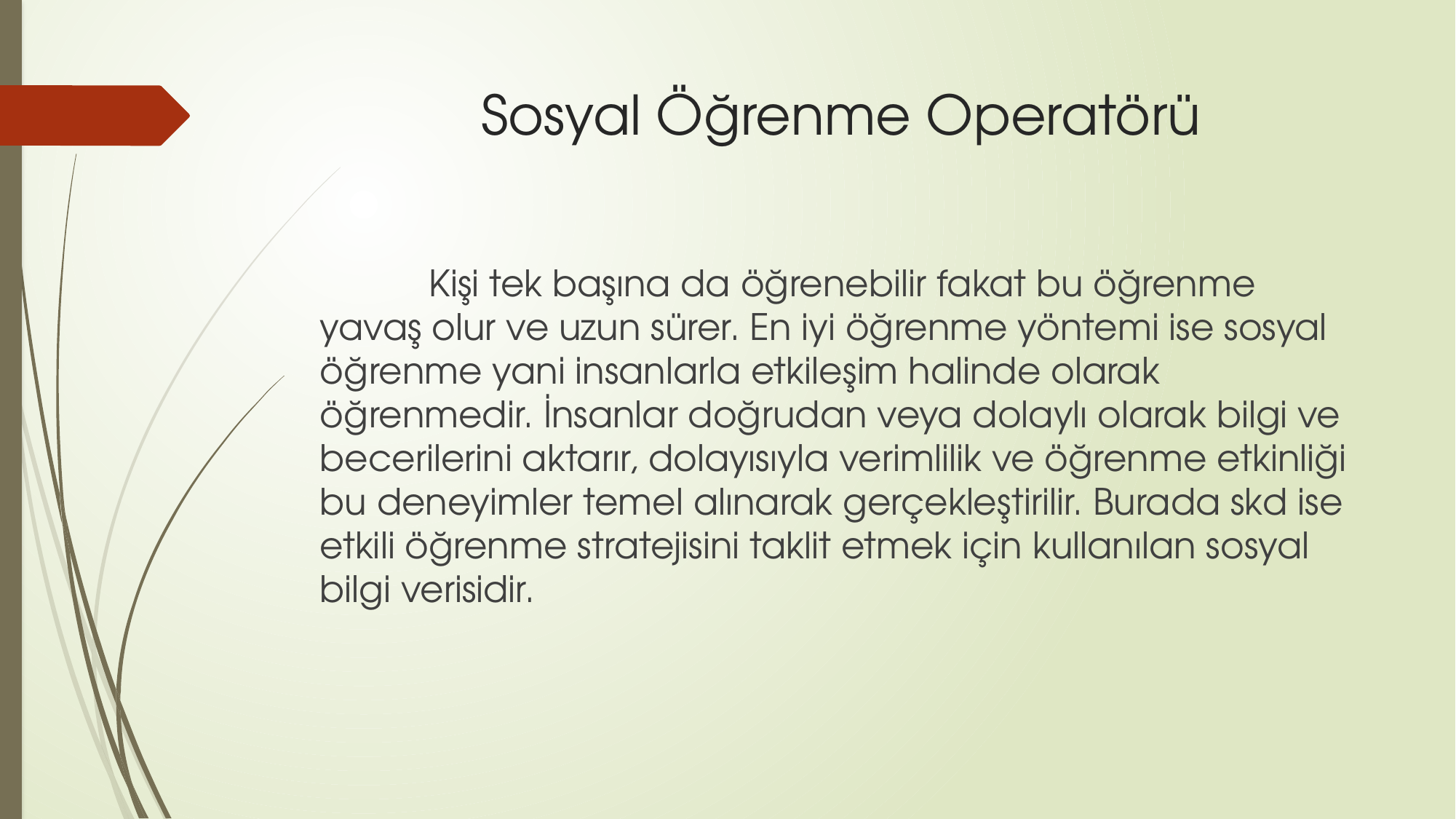

# Sosyal Öğrenme Operatörü
	Kişi tek başına da öğrenebilir fakat bu öğrenme yavaş olur ve uzun sürer. En iyi öğrenme yöntemi ise sosyal öğrenme yani insanlarla etkileşim halinde olarak öğrenmedir. İnsanlar doğrudan veya dolaylı olarak bilgi ve becerilerini aktarır, dolayısıyla verimlilik ve öğrenme etkinliği bu deneyimler temel alınarak gerçekleştirilir. Burada skd ise etkili öğrenme stratejisini taklit etmek için kullanılan sosyal bilgi verisidir.